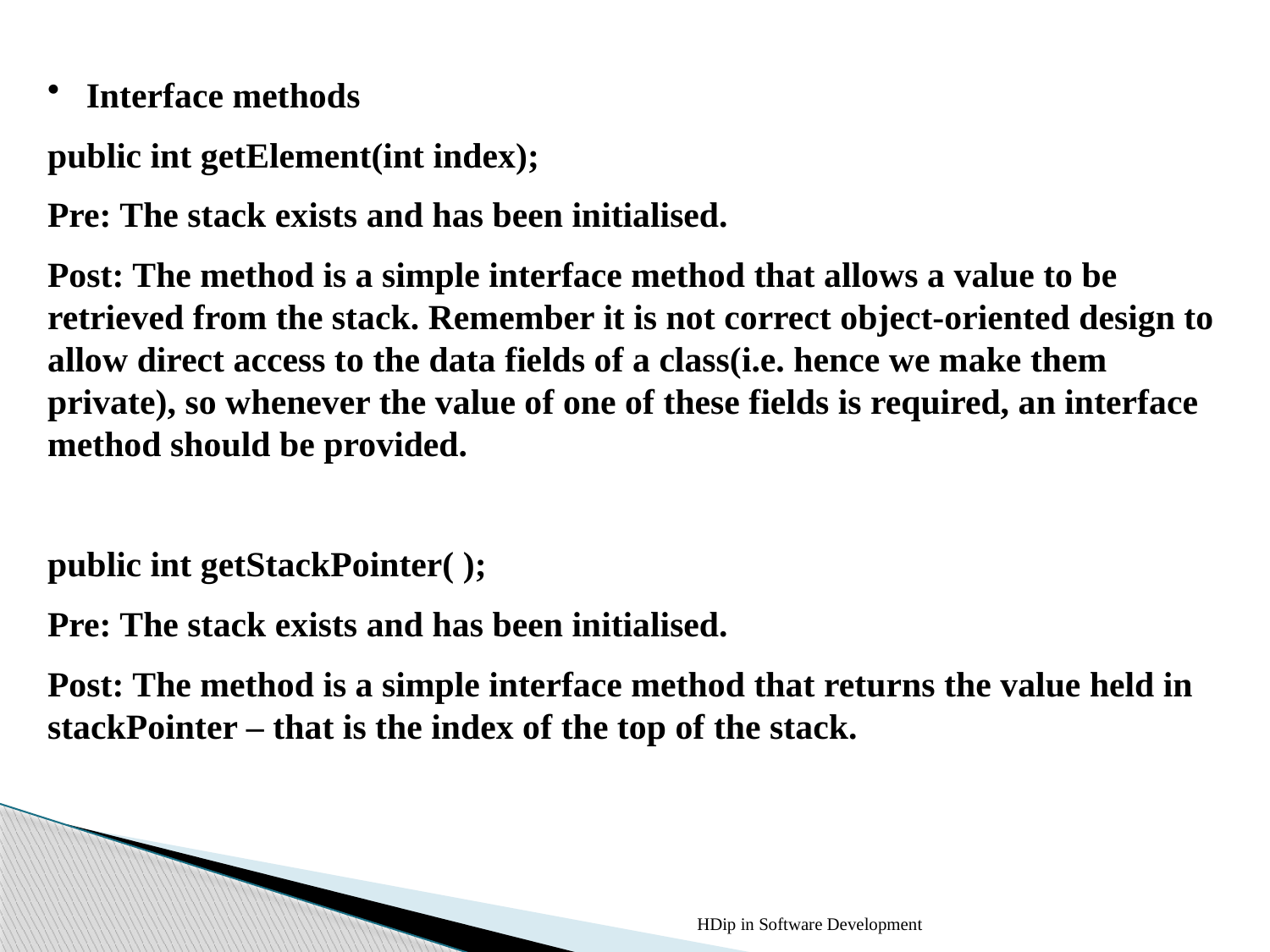

Interface methods
public int getElement(int index);
Pre: The stack exists and has been initialised.
Post: The method is a simple interface method that allows a value to be retrieved from the stack. Remember it is not correct object-oriented design to allow direct access to the data fields of a class(i.e. hence we make them private), so whenever the value of one of these fields is required, an interface method should be provided.

public int getStackPointer( );
Pre: The stack exists and has been initialised.
Post: The method is a simple interface method that returns the value held in stackPointer – that is the index of the top of the stack.
HDip in Software Development